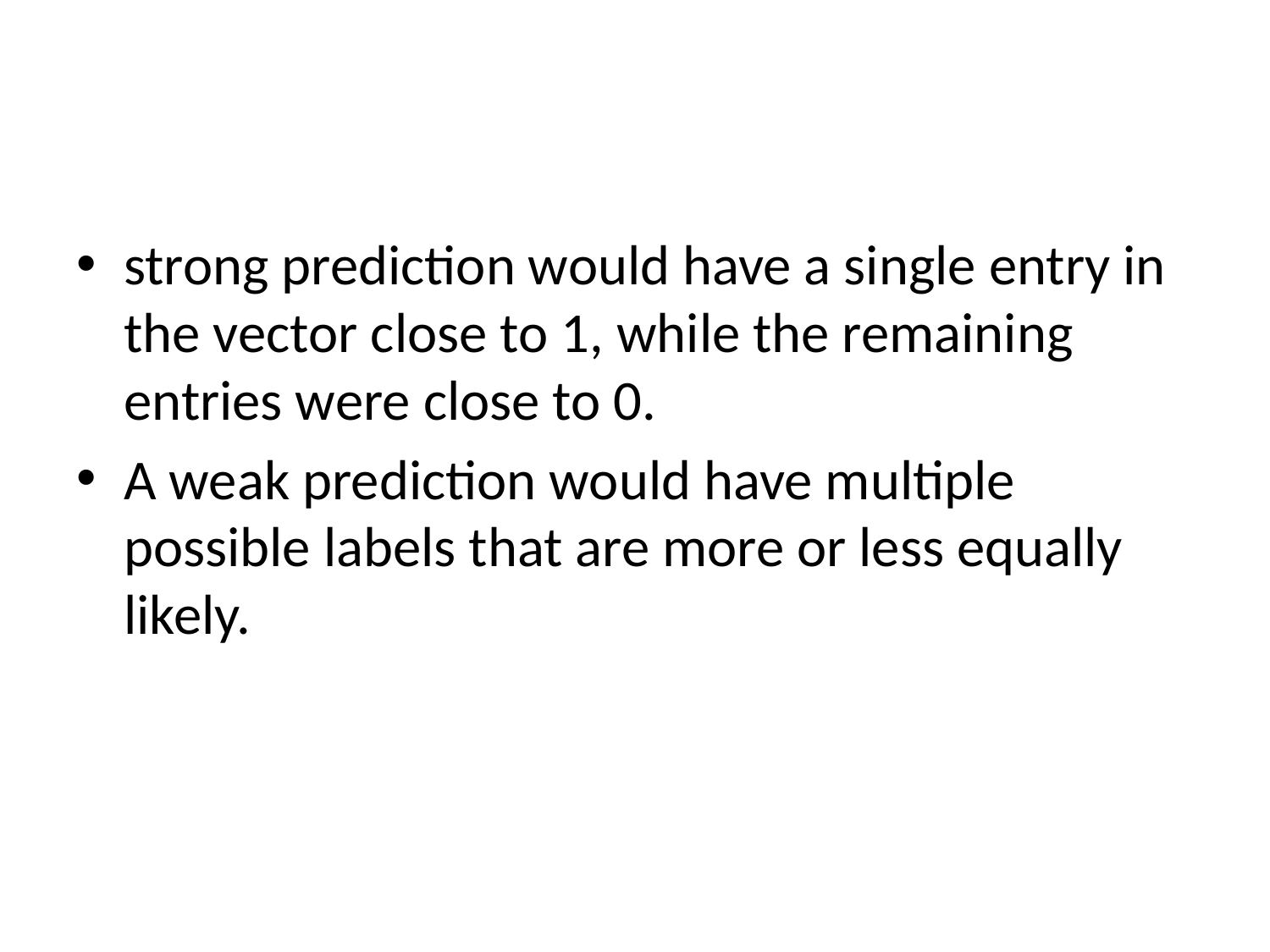

#
strong prediction would have a single entry in the vector close to 1, while the remaining entries were close to 0.
A weak prediction would have multiple possible labels that are more or less equally likely.